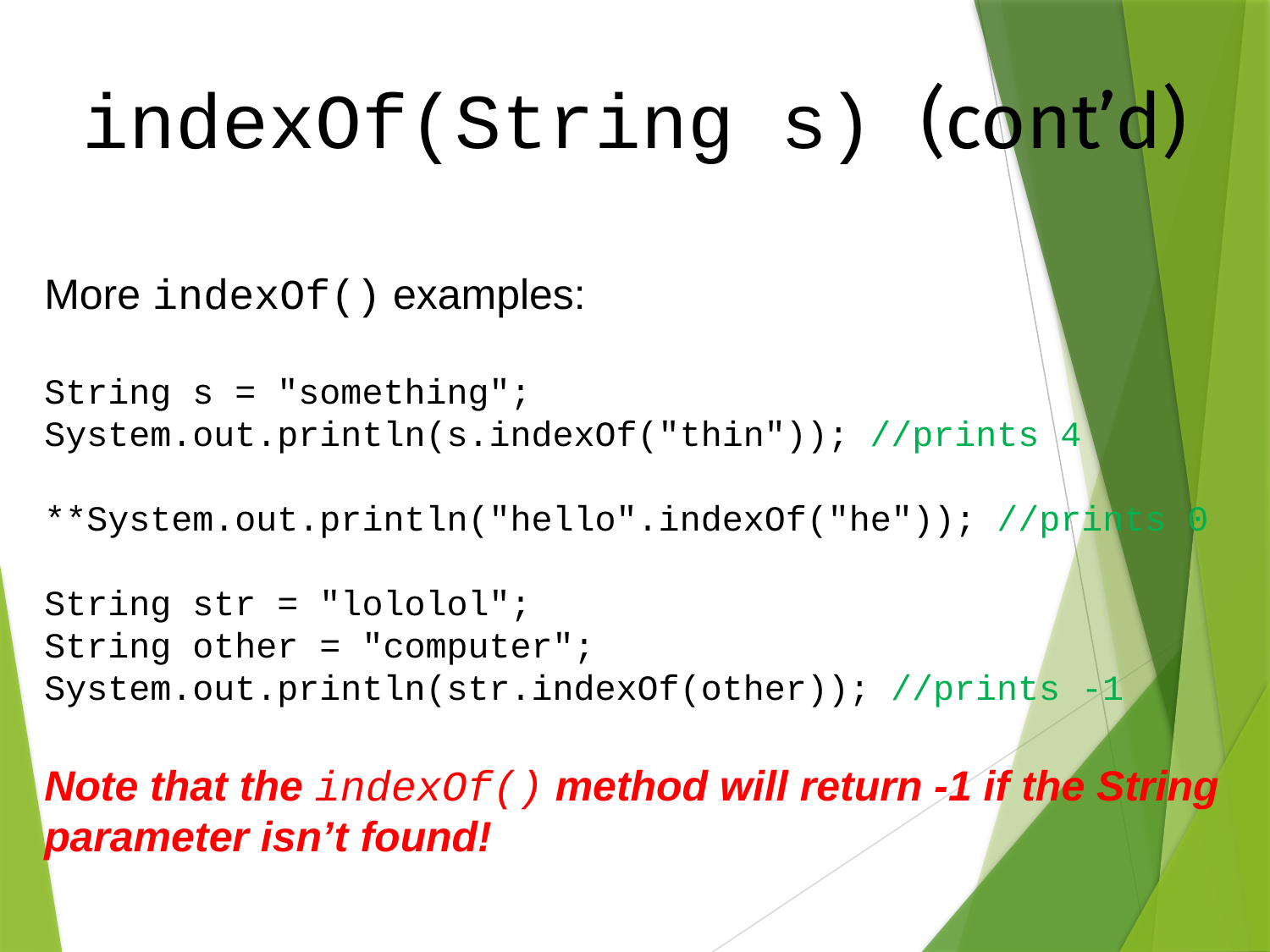

indexOf(String s) (cont’d)
More indexOf() examples:

String s = "something";
System.out.println(s.indexOf("thin")); //prints 4

**System.out.println("hello".indexOf("he")); //prints 0

String str = "lololol";
String other = "computer";
System.out.println(str.indexOf(other)); //prints -1

Note that the indexOf() method will return -1 if the String parameter isn’t found!